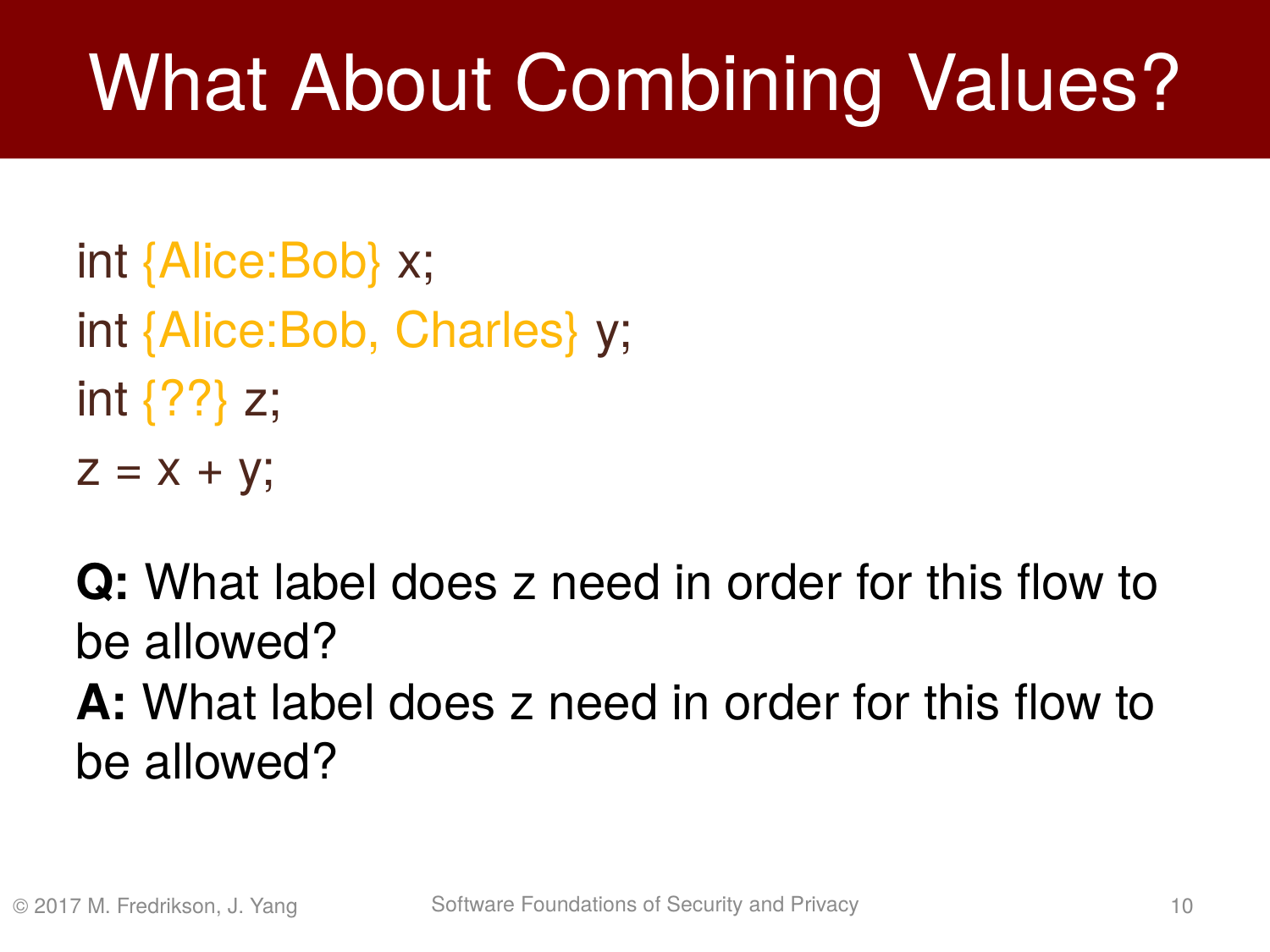

# What About Combining Values?
int {Alice:Bob} x;
int {Alice:Bob, Charles} y;
int {??} z;
z = x + y;
Q: What label does z need in order for this flow to be allowed?
A: What label does z need in order for this flow to be allowed?
© 2017 M. Fredrikson, J. Yang
10